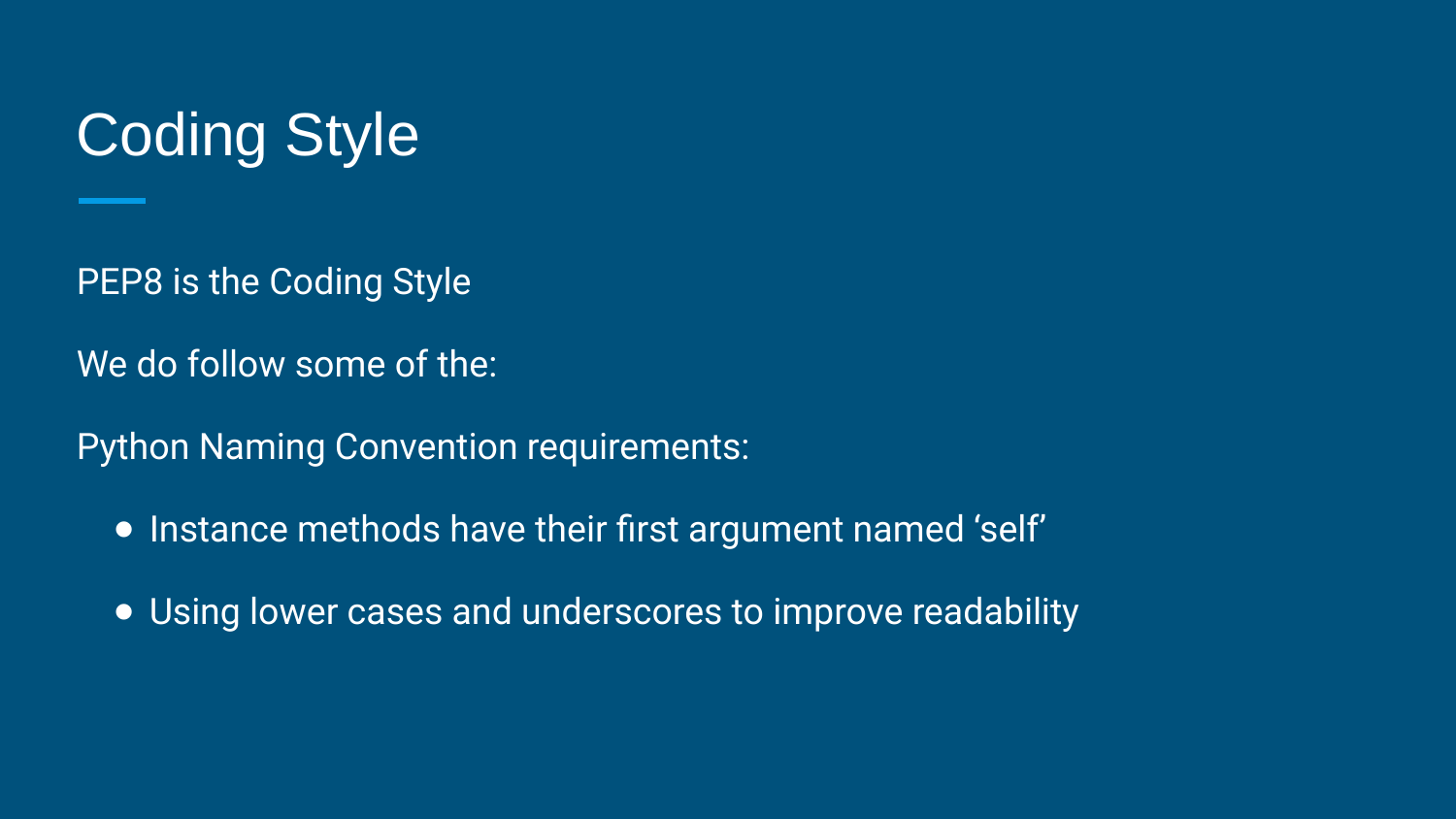

# Coding Style
PEP8 is the Coding Style
We do follow some of the:
Python Naming Convention requirements:
Instance methods have their first argument named ‘self’
Using lower cases and underscores to improve readability